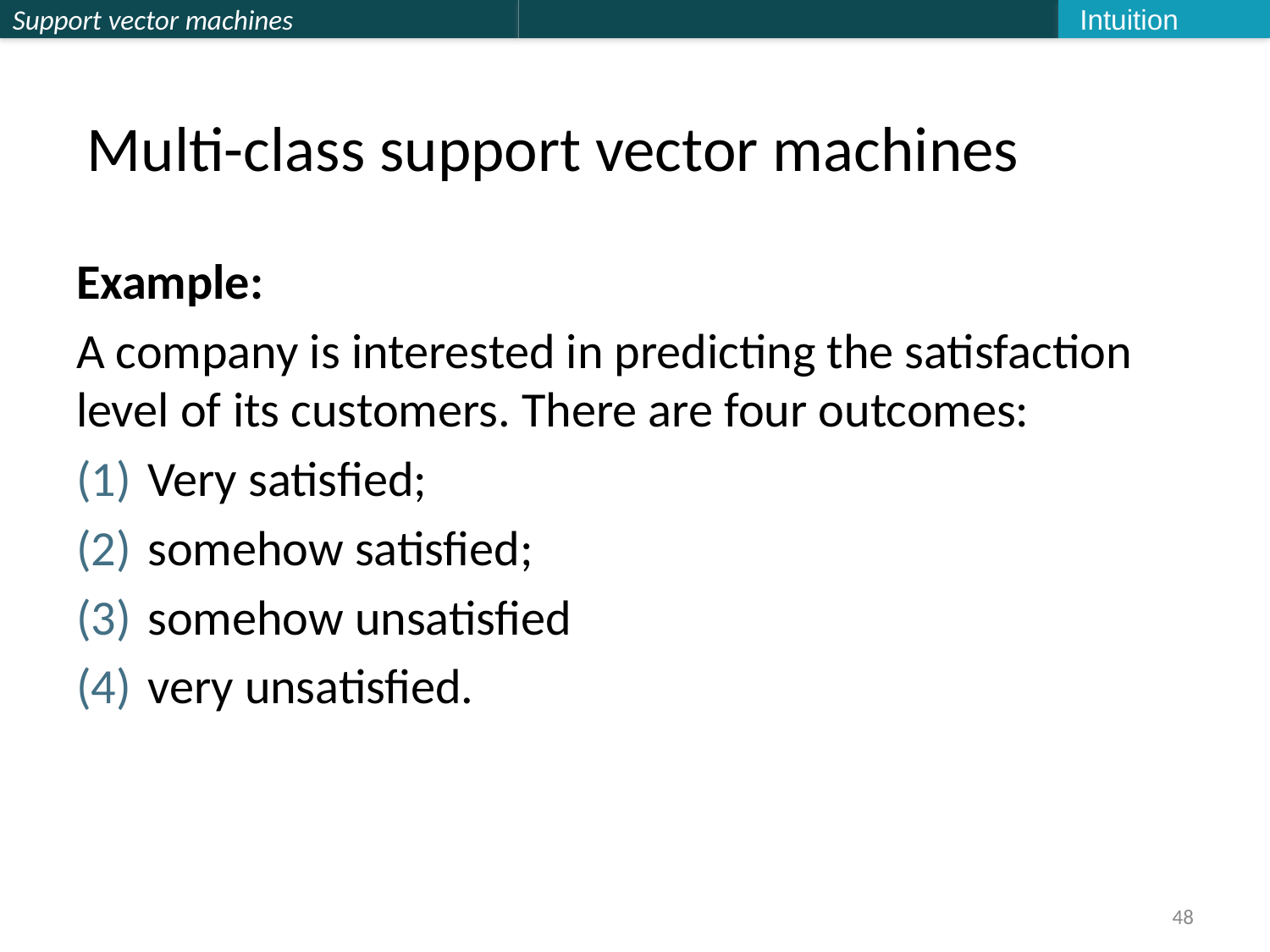

Intuition
# Multi-class support vector machines
Example:
A company is interested in predicting the satisfaction level of its customers. There are four outcomes:
Very satisfied;
somehow satisfied;
somehow unsatisfied
very unsatisfied.

48